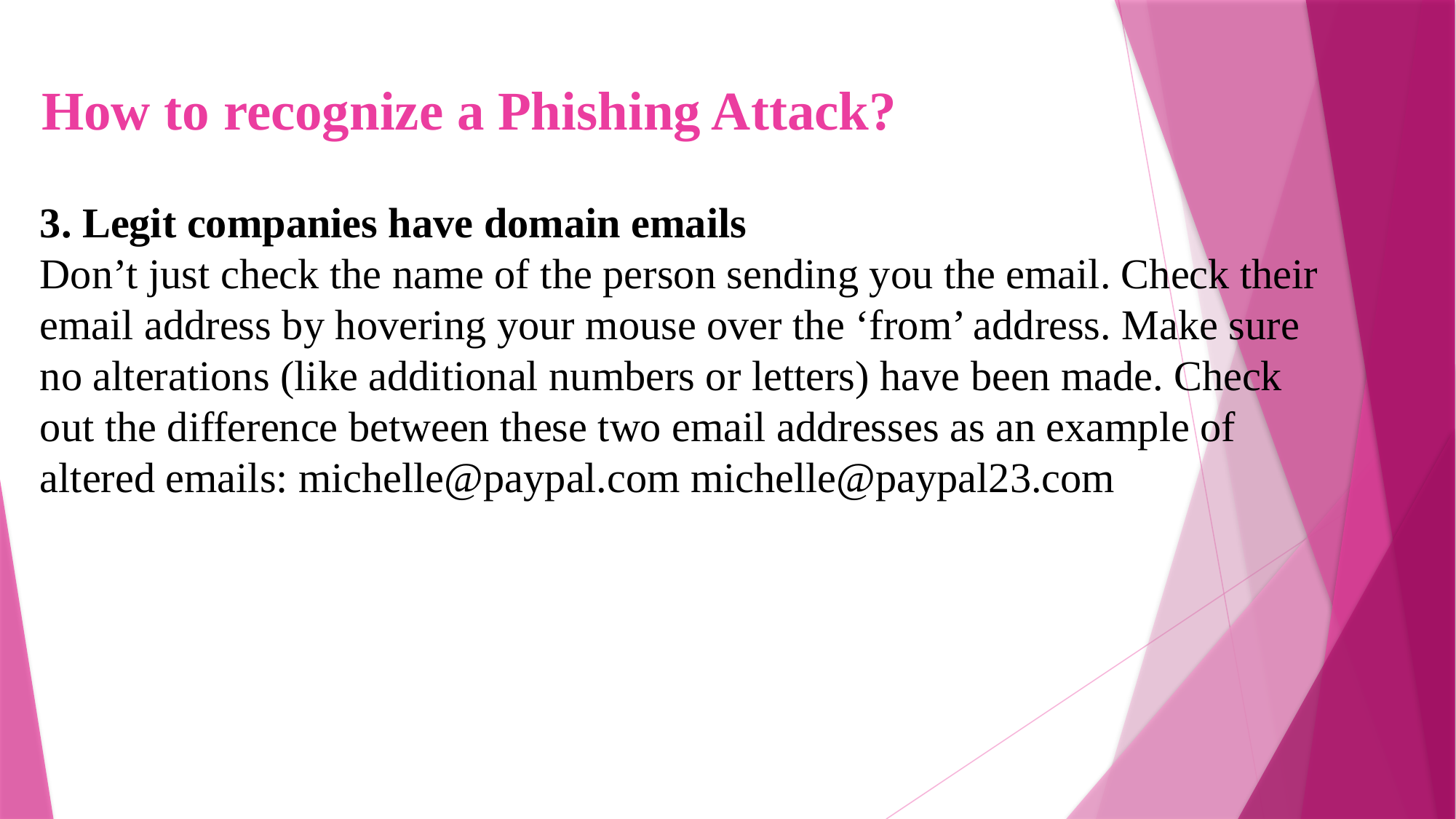

# How to recognize a Phishing Attack?
3. Legit companies have domain emails
Don’t just check the name of the person sending you the email. Check their email address by hovering your mouse over the ‘from’ address. Make sure no alterations (like additional numbers or letters) have been made. Check out the difference between these two email addresses as an example of altered emails: michelle@paypal.com michelle@paypal23.com